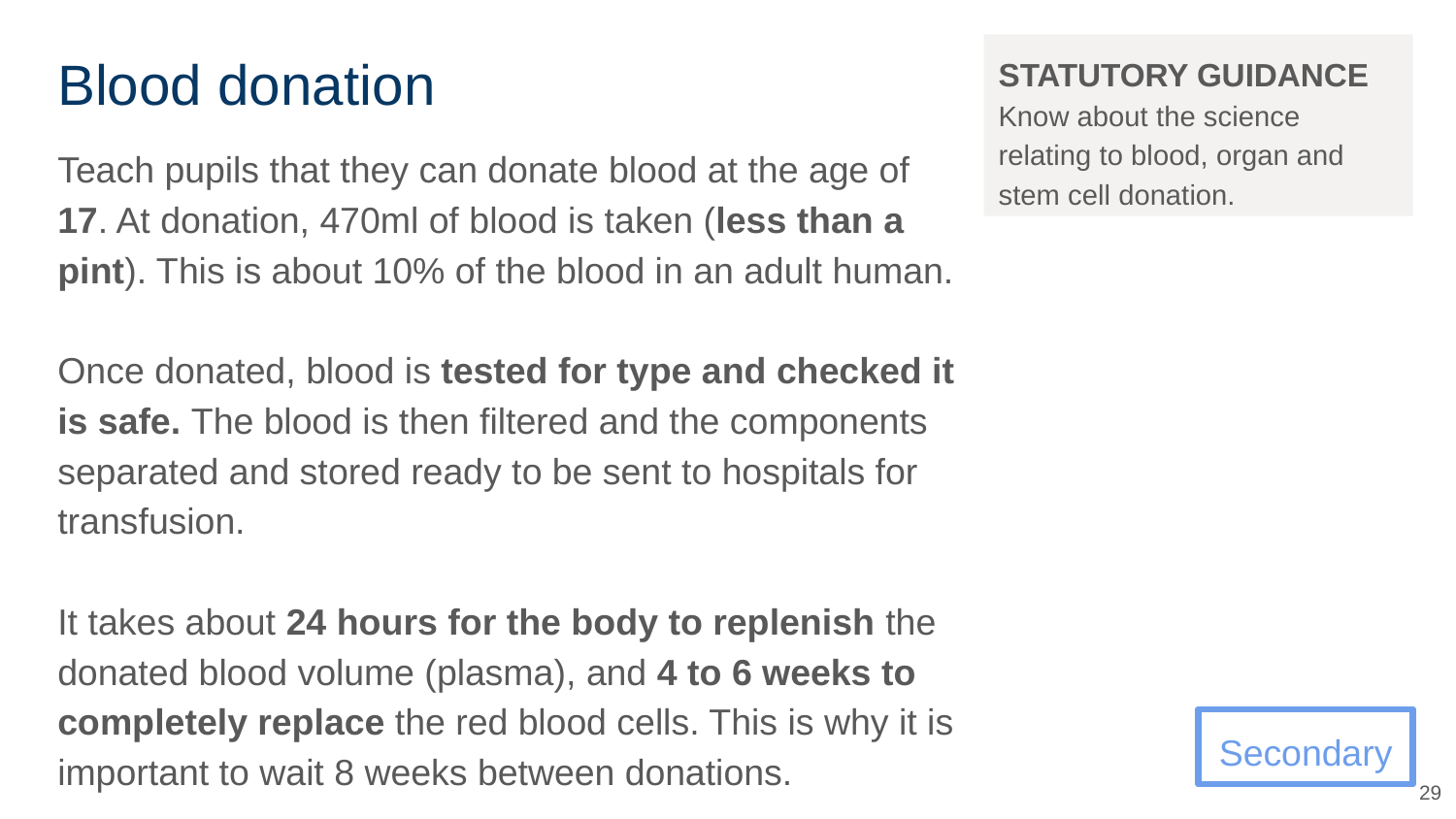

# Blood donation
STATUTORY GUIDANCE
Know about the science relating to blood, organ and stem cell donation.

Teach pupils that they can donate blood at the age of 17. At donation, 470ml of blood is taken (less than a pint). This is about 10% of the blood in an adult human.

Once donated, blood is tested for type and checked it is safe. The blood is then filtered and the components separated and stored ready to be sent to hospitals for transfusion.

It takes about 24 hours for the body to replenish the donated blood volume (plasma), and 4 to 6 weeks to completely replace the red blood cells. This is why it is important to wait 8 weeks between donations.
Secondary
29